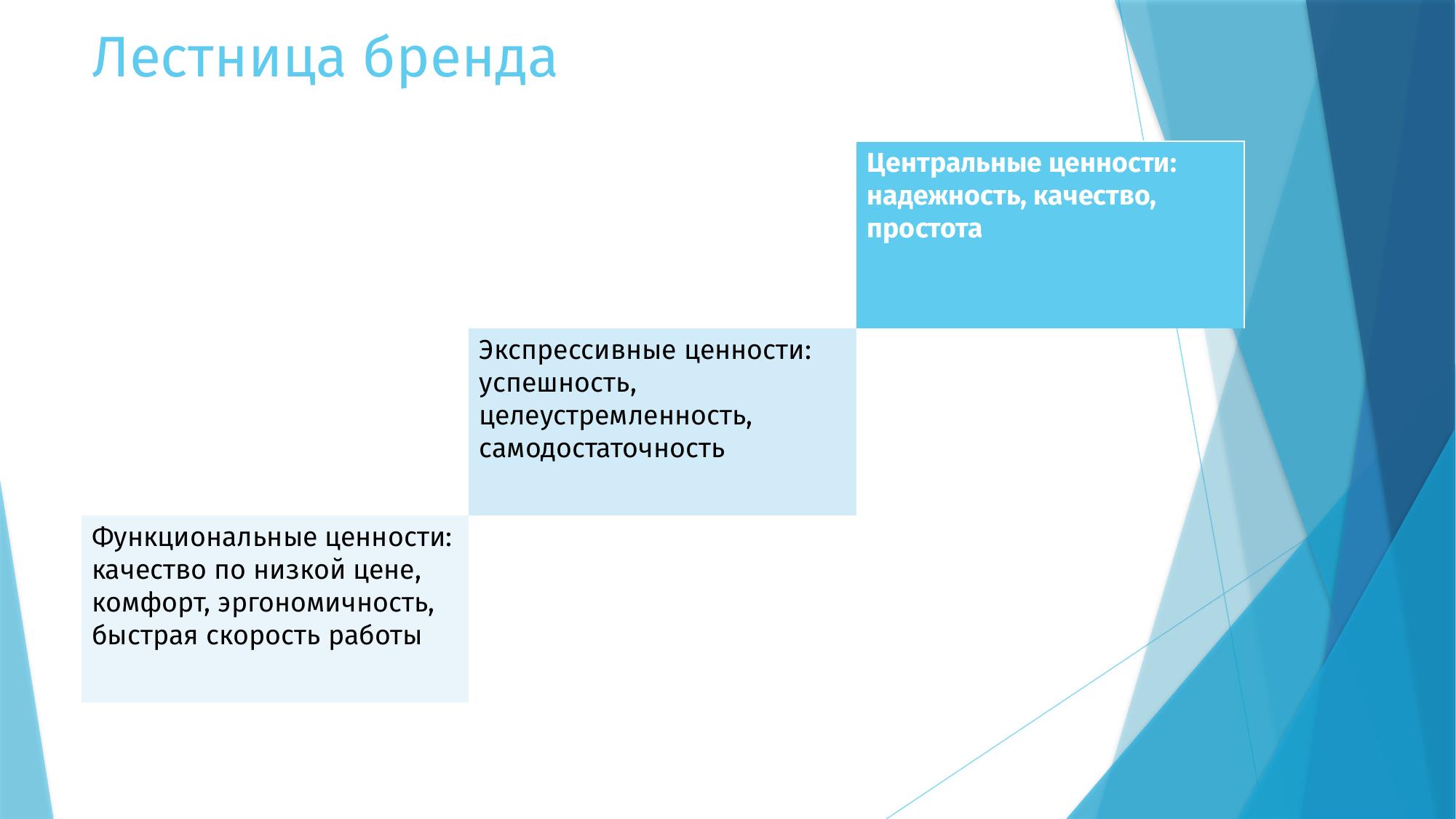

# Лестница бренда
|  |  | Центральные ценности: надежность, качество, простота |
| --- | --- | --- |
|  | Экспрессивные ценности: успешность, целеустремленность, самодостаточность |  |
| Функциональные ценности: качество по низкой цене, комфорт, эргономичность, быстрая скорость работы |  |  |